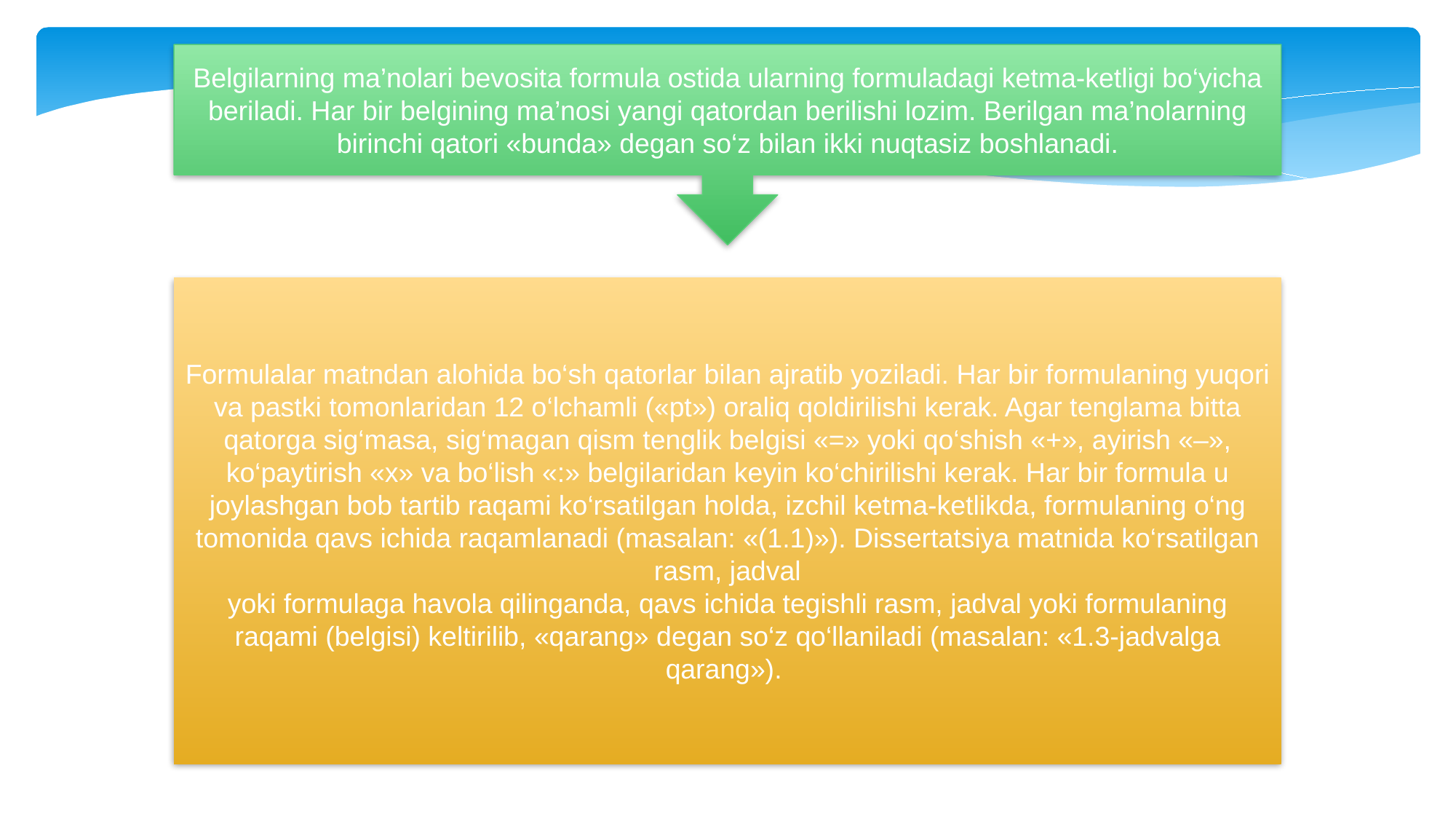

Belgilarning ma’nolari bevosita formula ostida ularning formuladagi ketma-ketligi bo‘yicha beriladi. Har bir belgining ma’nosi yangi qatordan berilishi lozim. Berilgan ma’nolarning birinchi qatori «bunda» degan so‘z bilan ikki nuqtasiz boshlanadi.
Formulalar matndan alohida bo‘sh qatorlar bilan ajratib yoziladi. Har bir formulaning yuqori va pastki tomonlaridan 12 o‘lchamli («pt») oraliq qoldirilishi kerak. Agar tenglama bitta qatorga sig‘masa, sig‘magan qism tenglik belgisi «=» yoki qo‘shish «+», ayirish «–», ko‘paytirish «x» va bo‘lish «:» belgilaridan keyin ko‘chirilishi kerak. Har bir formula u joylashgan bob tartib raqami ko‘rsatilgan holda, izchil ketma-ketlikda, formulaning o‘ng tomonida qavs ichida raqamlanadi (masalan: «(1.1)»). Dissertatsiya matnida ko‘rsatilgan rasm, jadval
yoki formulaga havola qilinganda, qavs ichida tegishli rasm, jadval yoki formulaning raqami (belgisi) keltirilib, «qarang» degan so‘z qo‘llaniladi (masalan: «1.3-jadvalga qarang»).